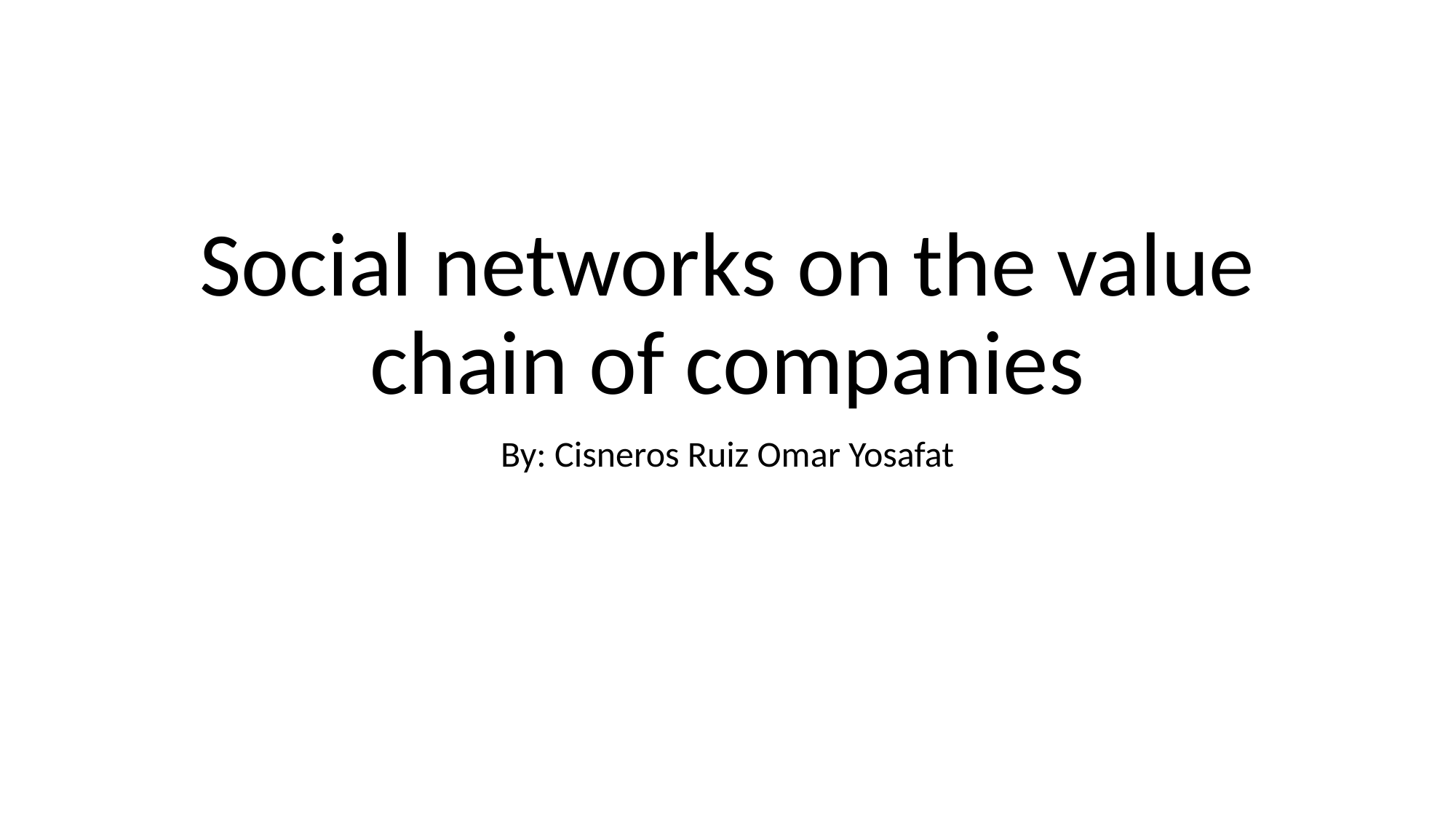

# Social networks on the value chain of companies
By: Cisneros Ruiz Omar Yosafat